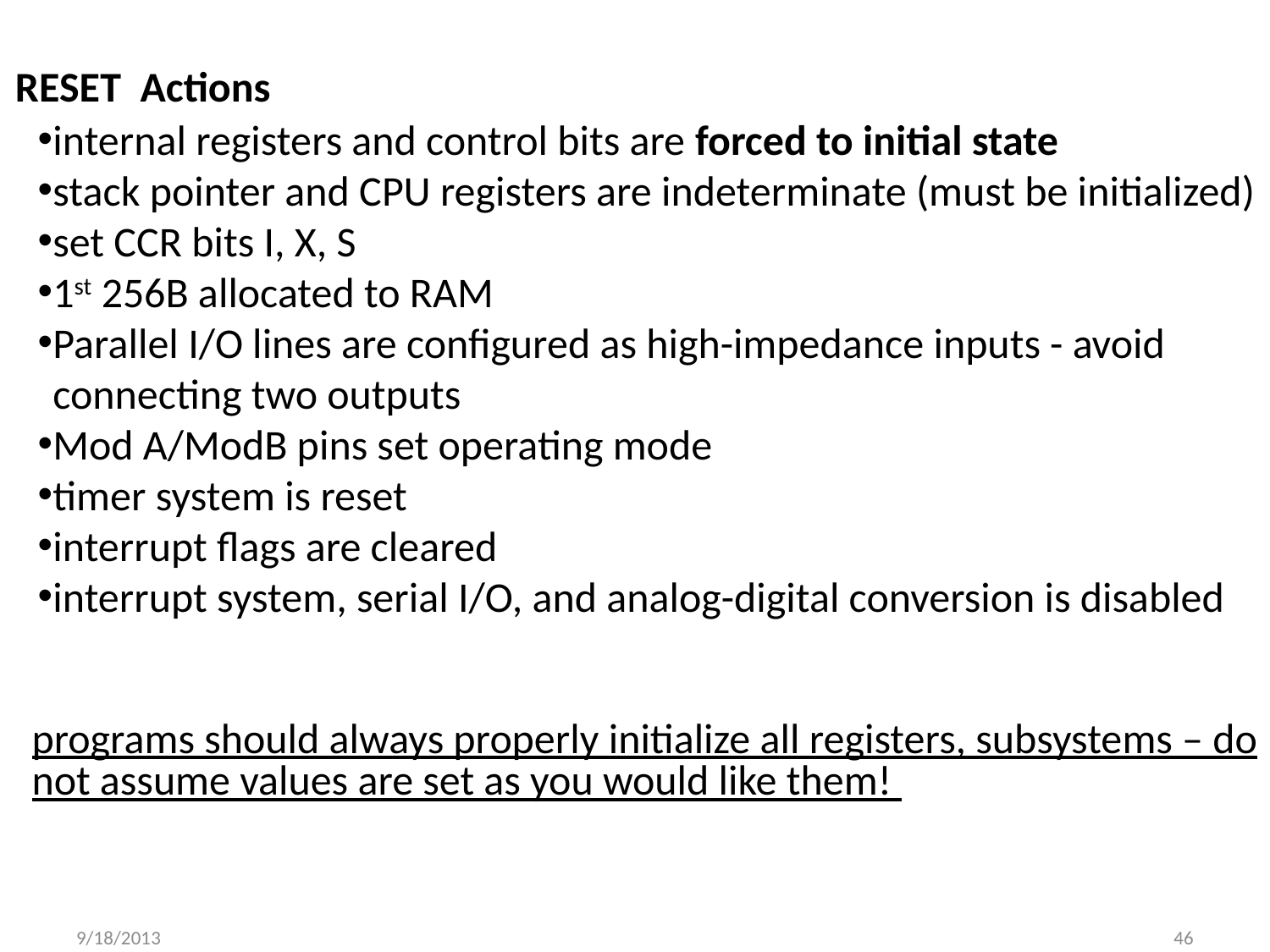

RESET  Actions
internal registers and control bits are forced to initial state
stack pointer and CPU registers are indeterminate (must be initialized)
set CCR bits I, X, S
1st 256B allocated to RAM
Parallel I/O lines are configured as high-impedance inputs - avoid connecting two outputs
Mod A/ModB pins set operating mode
timer system is reset
interrupt flags are cleared
interrupt system, serial I/O, and analog-digital conversion is disabled
programs should always properly initialize all registers, subsystems – do not assume values are set as you would like them!
9/18/2013
46